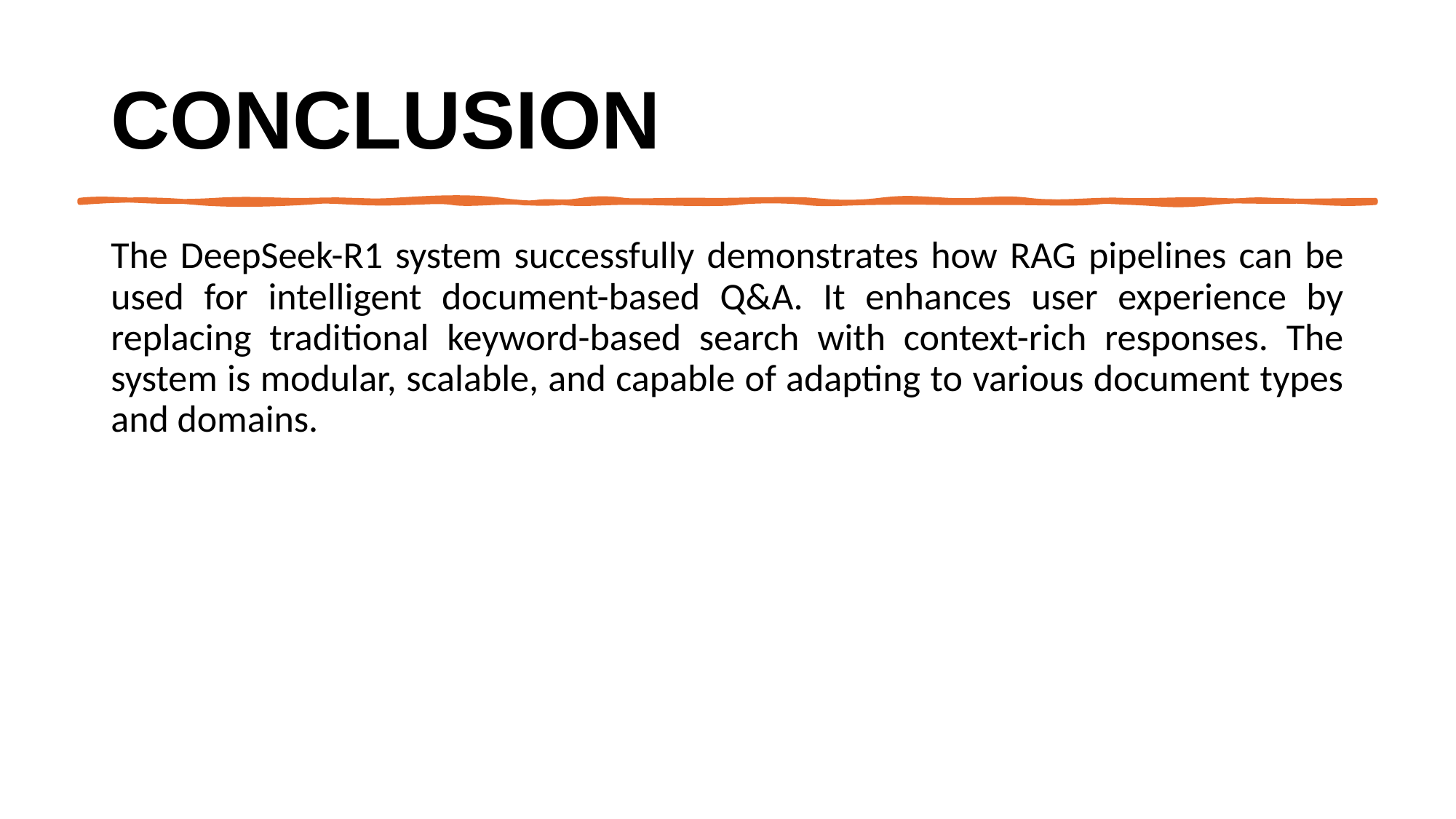

# Conclusion

The DeepSeek-R1 system successfully demonstrates how RAG pipelines can be used for intelligent document-based Q&A. It enhances user experience by replacing traditional keyword-based search with context-rich responses. The system is modular, scalable, and capable of adapting to various document types and domains.